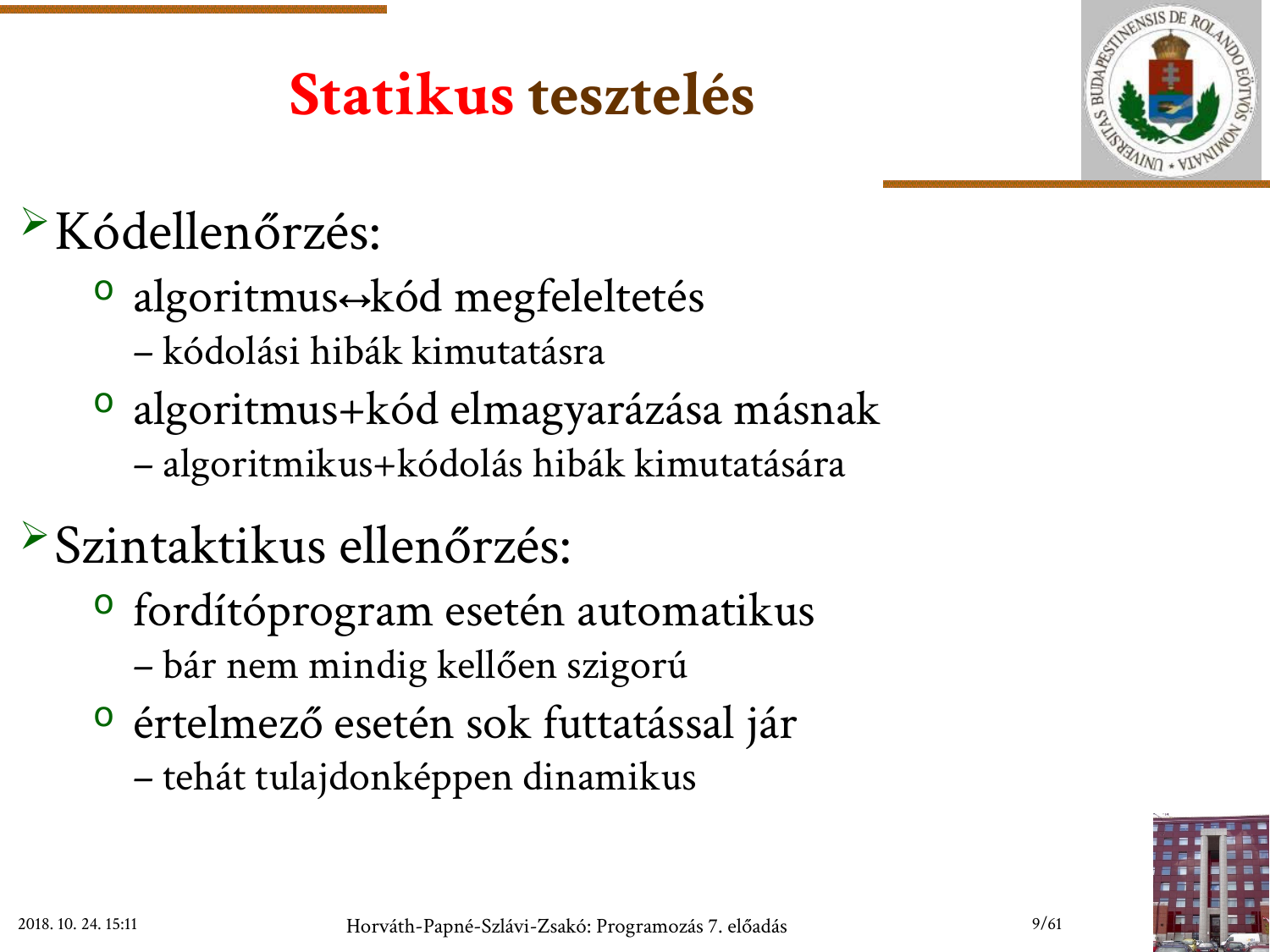

# Statikus tesztelés
Kódellenőrzés:
algoritmus↔kód megfeleltetés
– kódolási hibák kimutatásra
algoritmus+kód elmagyarázása másnak
– algoritmikus+kódolás hibák kimutatására
Szintaktikus ellenőrzés:
fordítóprogram esetén automatikus
– bár nem mindig kellően szigorú
értelmező esetén sok futtatással jár
– tehát tulajdonképpen dinamikus
2018. 10. 24. 15:11
Horváth-Papné-Szlávi-Zsakó: Programozás 7. előadás
9/61